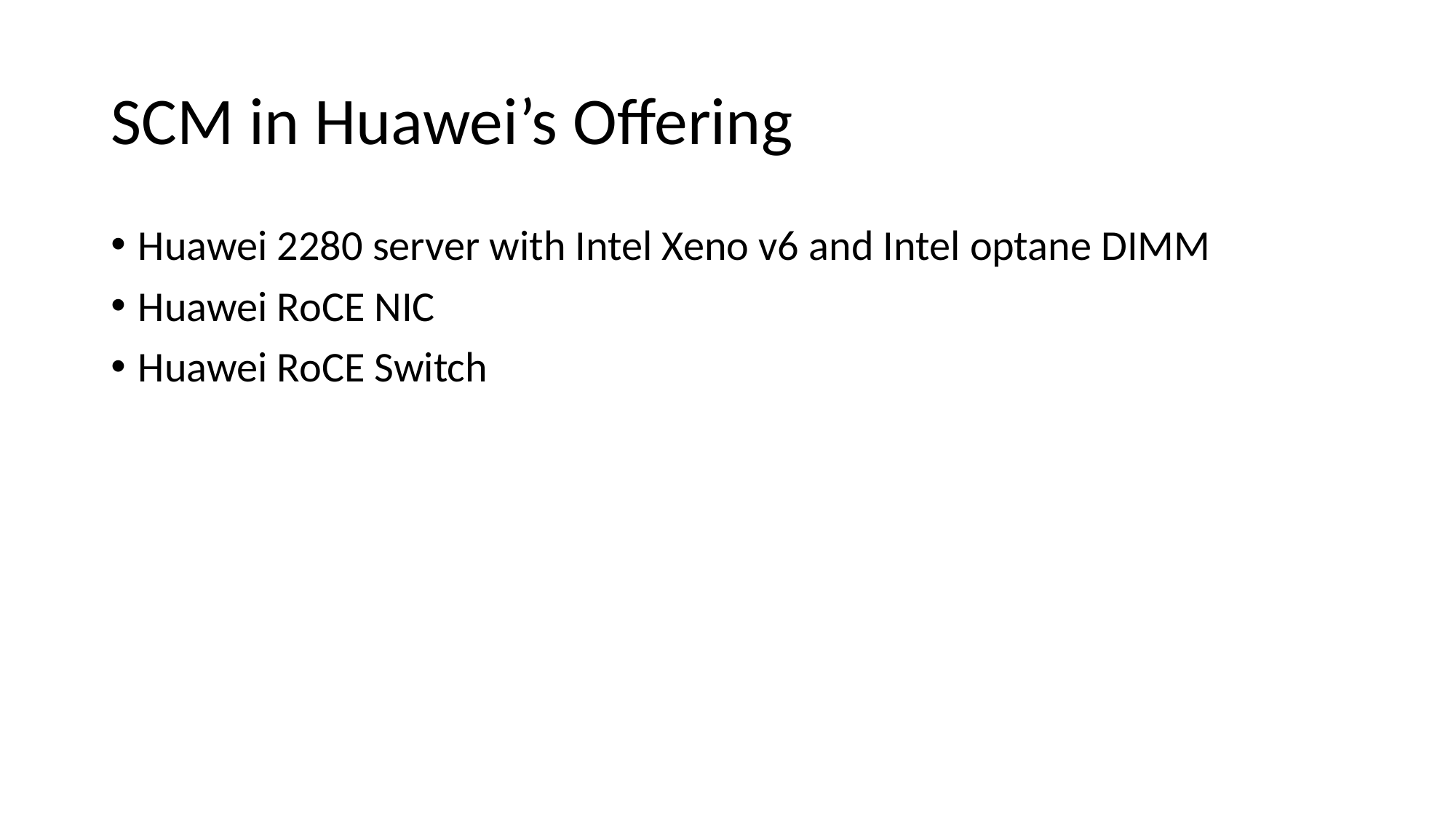

# SCM in Huawei’s Offering
Huawei 2280 server with Intel Xeno v6 and Intel optane DIMM
Huawei RoCE NIC
Huawei RoCE Switch